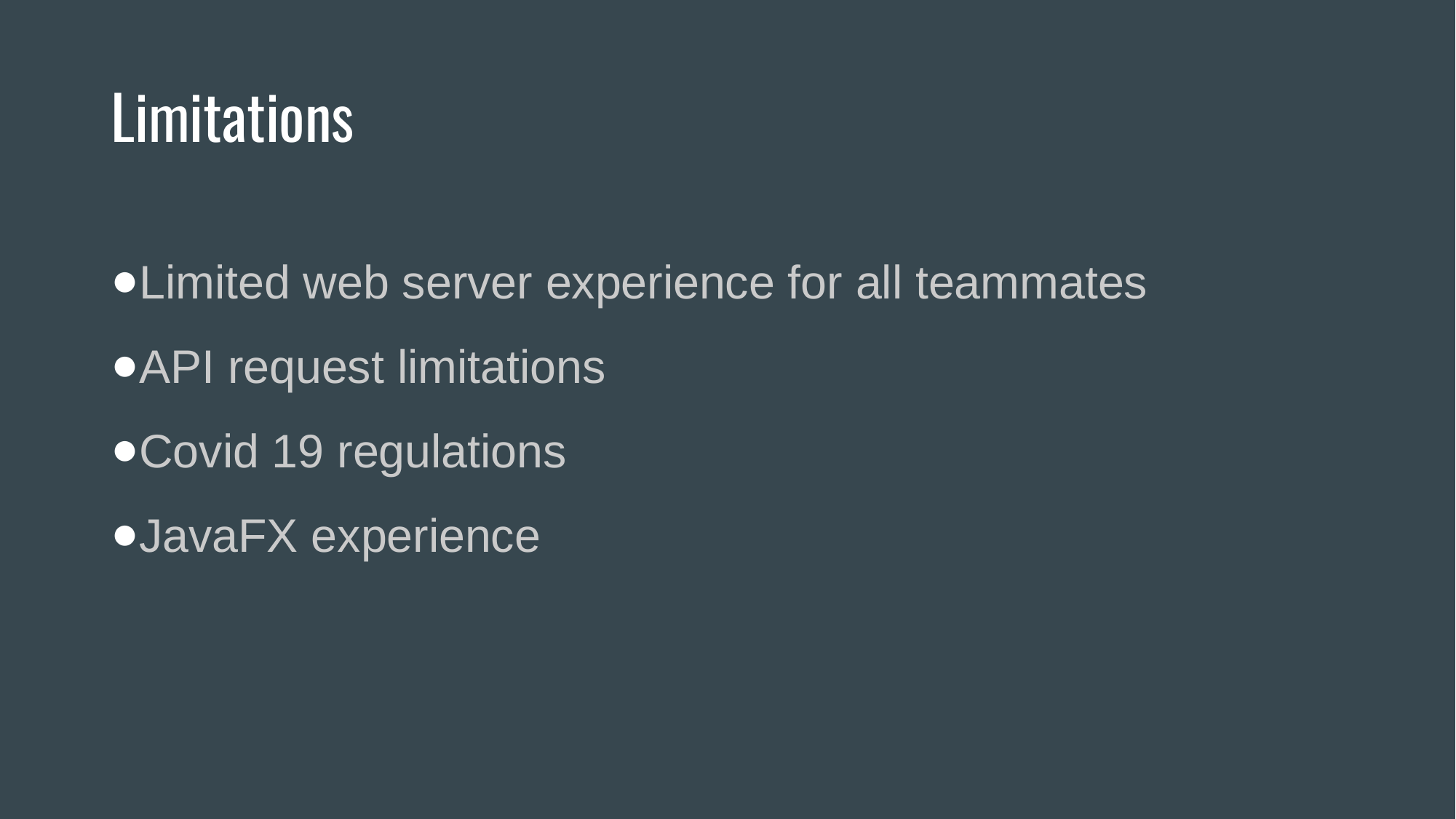

# Limitations
Limited web server experience for all teammates
API request limitations
Covid 19 regulations
JavaFX experience